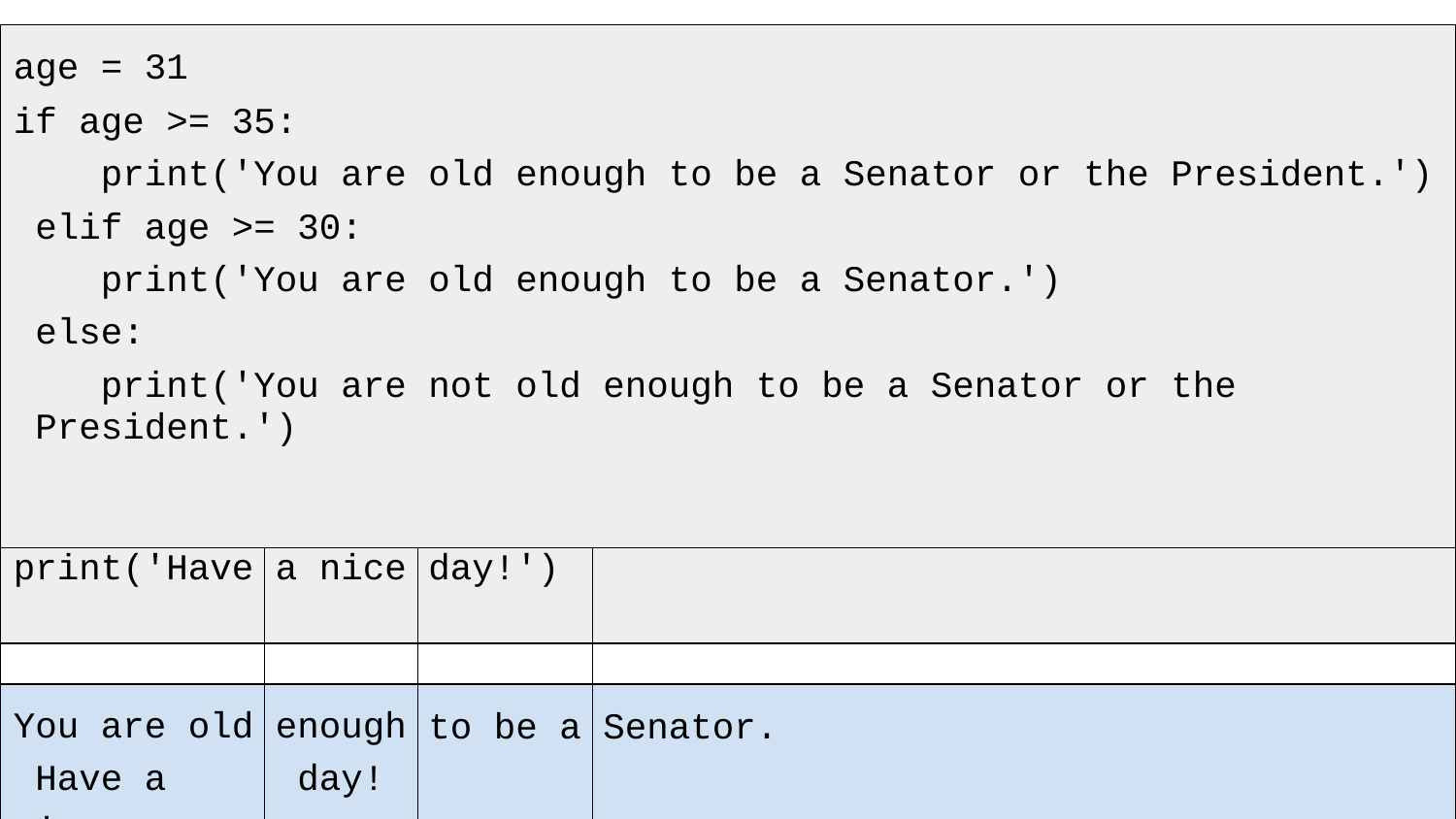

| age = 31 if age >= 35: print('You are old enough to be a Senator or the President.') elif age >= 30: print('You are old enough to be a Senator.') else: print('You are not old enough to be a Senator or the President.') |  |  |  |
| --- | --- | --- | --- |
| print('Have | a nice | day!') |  |
|  |  |  |  |
| You are old Have a nice | enough day! | to be a | Senator. |
The if Statement